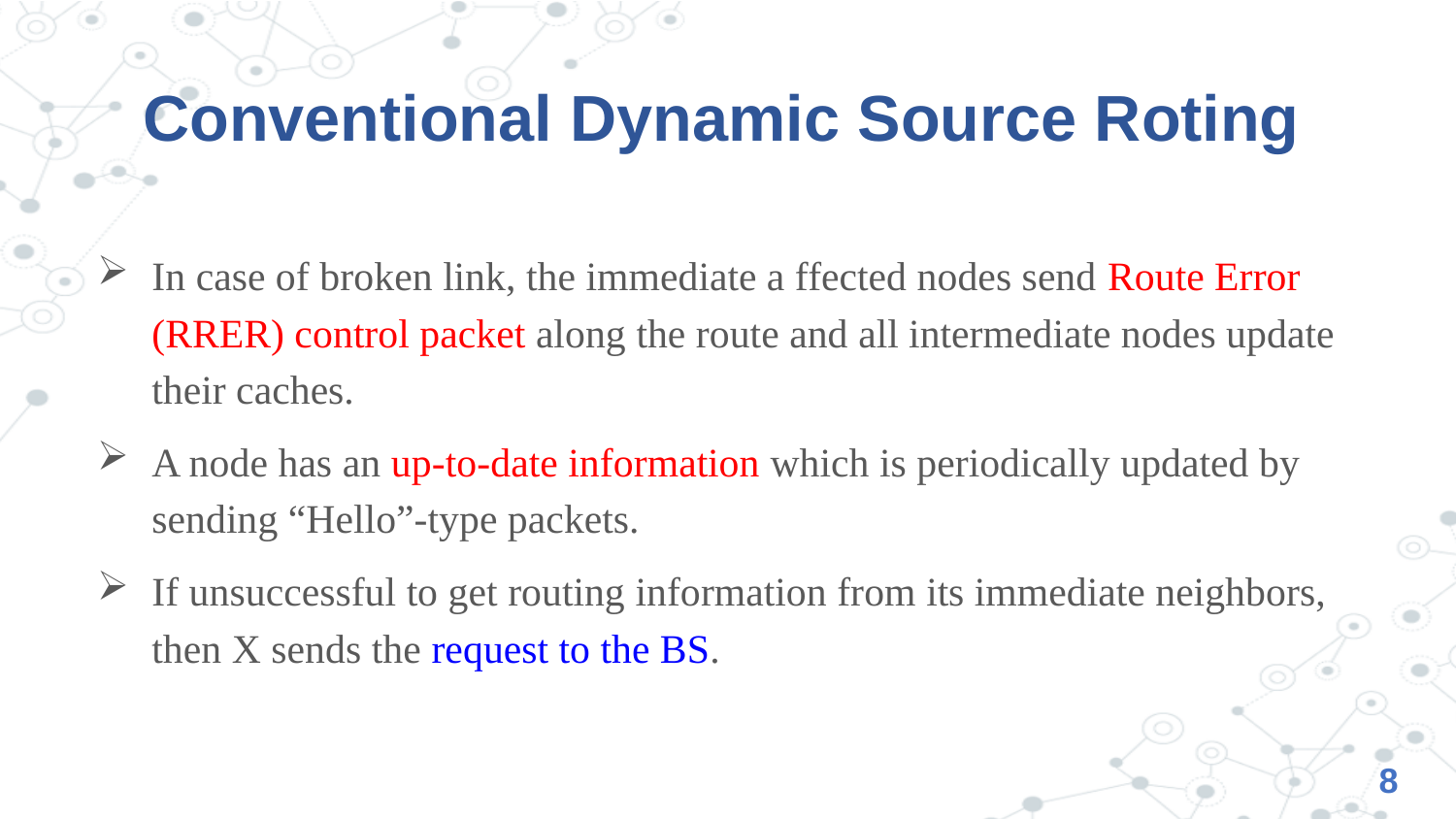

# Conventional Dynamic Source Roting
In case of broken link, the immediate a ffected nodes send Route Error (RRER) control packet along the route and all intermediate nodes update their caches.
A node has an up-to-date information which is periodically updated by sending “Hello”-type packets.
If unsuccessful to get routing information from its immediate neighbors, then X sends the request to the BS.